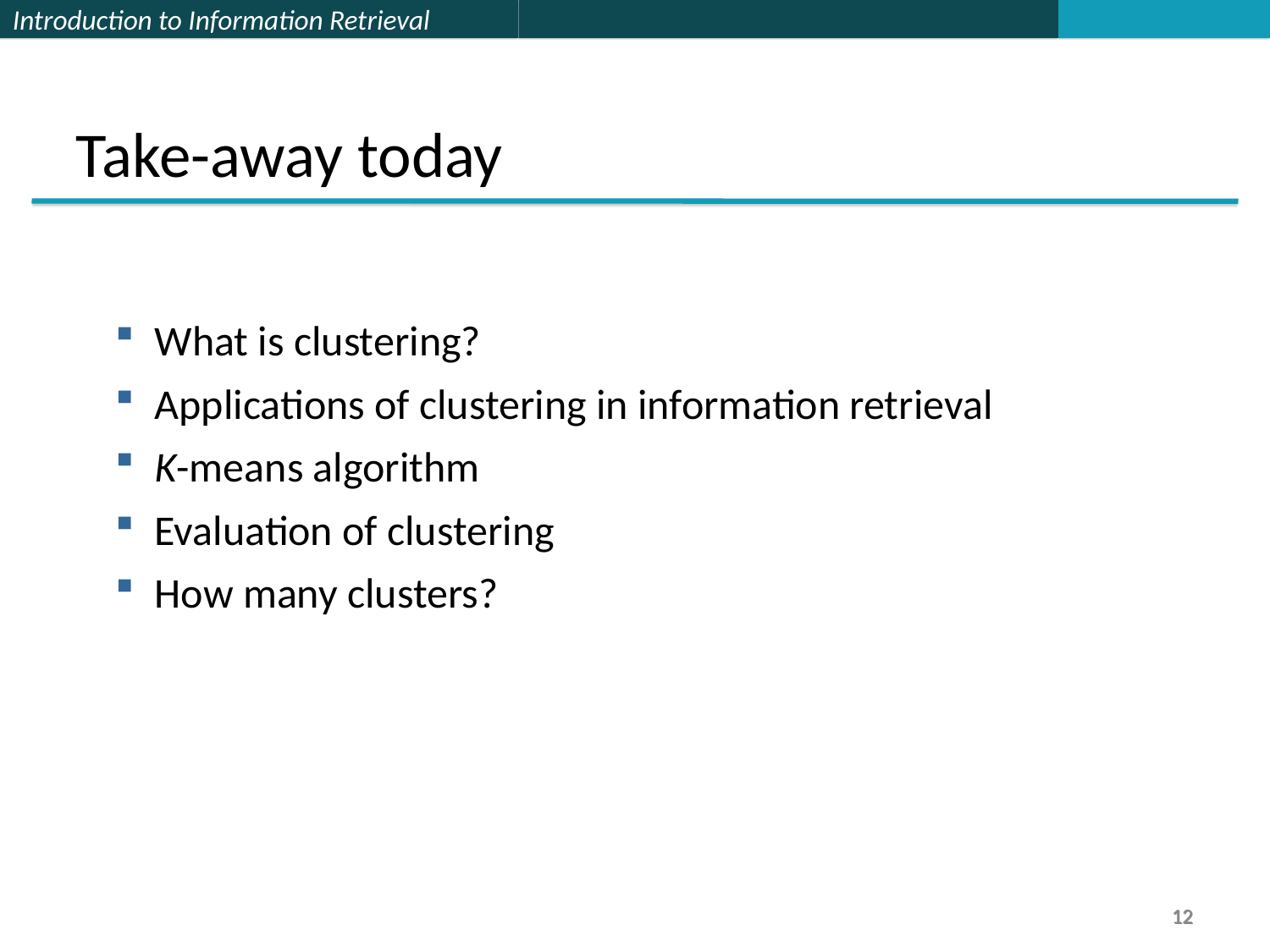

Take-away today
What is clustering?
Applications of clustering in information retrieval
K-means algorithm
Evaluation of clustering
How many clusters?
12
12